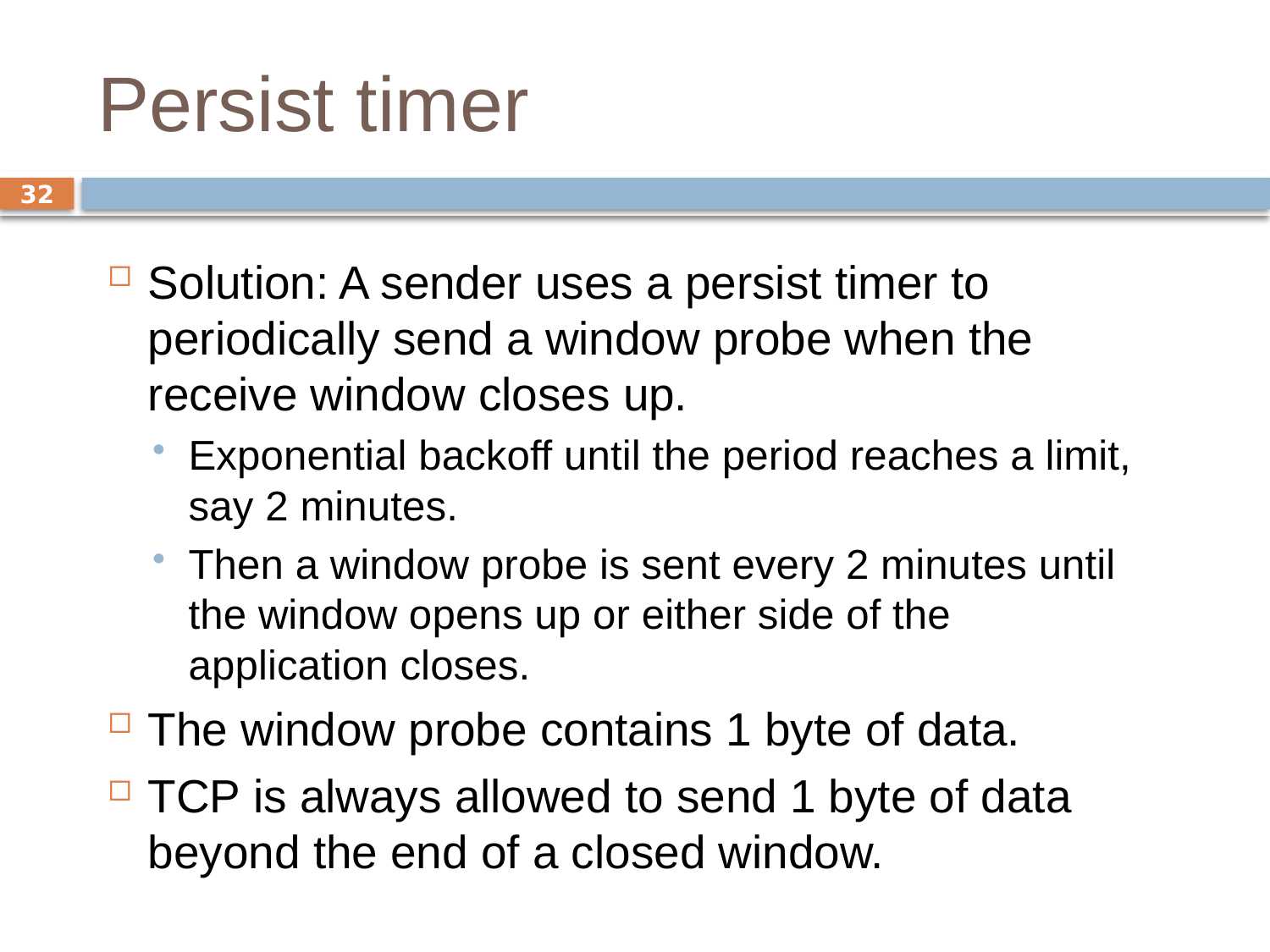

# Persist timer
32
Solution: A sender uses a persist timer to periodically send a window probe when the receive window closes up.
Exponential backoff until the period reaches a limit, say 2 minutes.
Then a window probe is sent every 2 minutes until the window opens up or either side of the application closes.
The window probe contains 1 byte of data.
TCP is always allowed to send 1 byte of data beyond the end of a closed window.